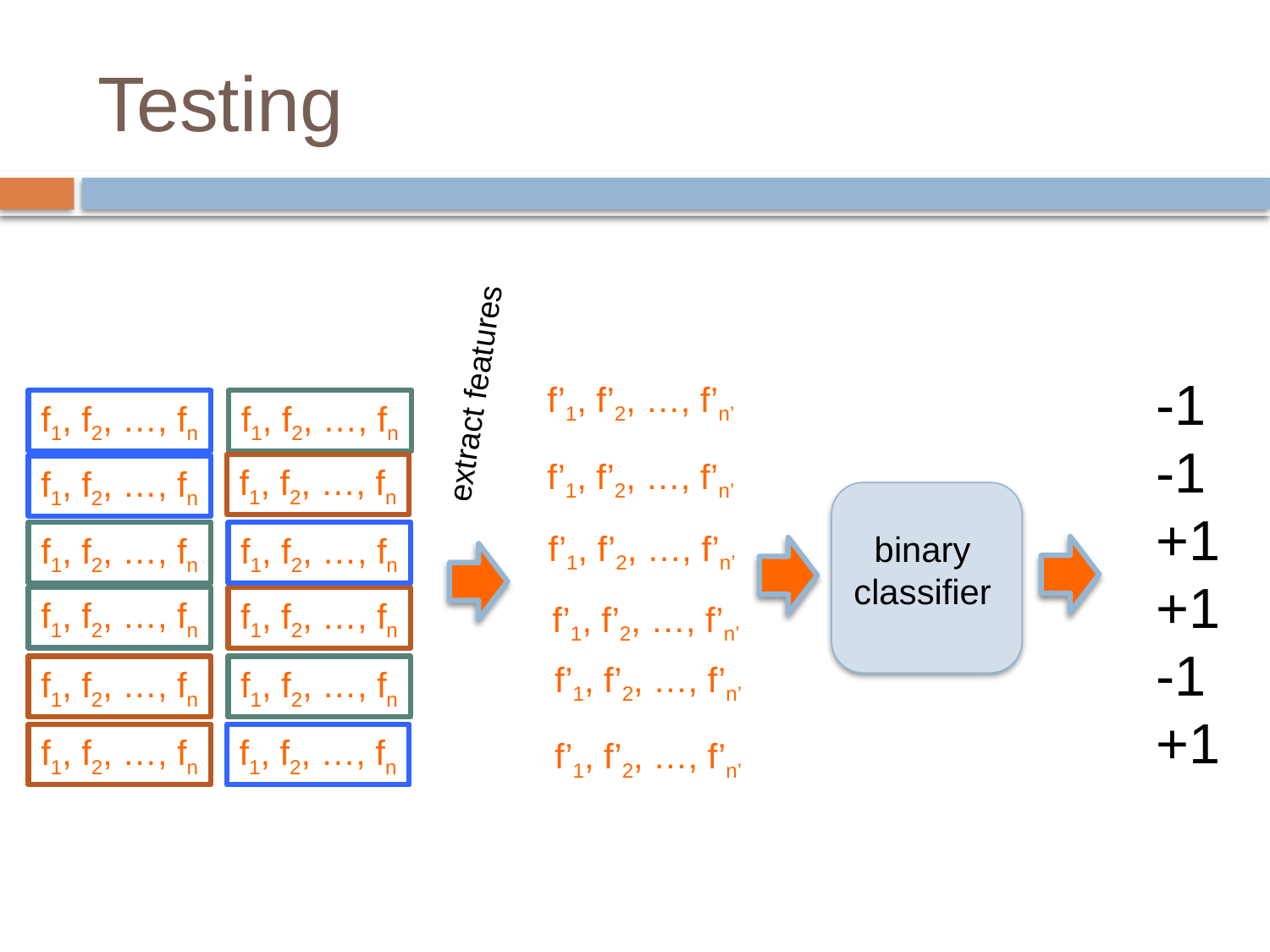

# Testing
-1
-1
+1
+1
-1
+1
extract features
f’1, f’2, …, f’n’
f1, f2, …, fn
f1, f2, …, fn
f’1, f’2, …, f’n’
f1, f2, …, fn
f1, f2, …, fn

binary classifier
f’1, f’2, …, f’n’
f1, f2, …, fn
f1, f2, …, fn

f1, f2, …, fn
f1, f2, …, fn
f’1, f’2, …, f’n’
f’1, f’2, …, f’n’
f1, f2, …, fn
f1, f2, …, fn
f1, f2, …, fn
f1, f2, …, fn
f’1, f’2, …, f’n’